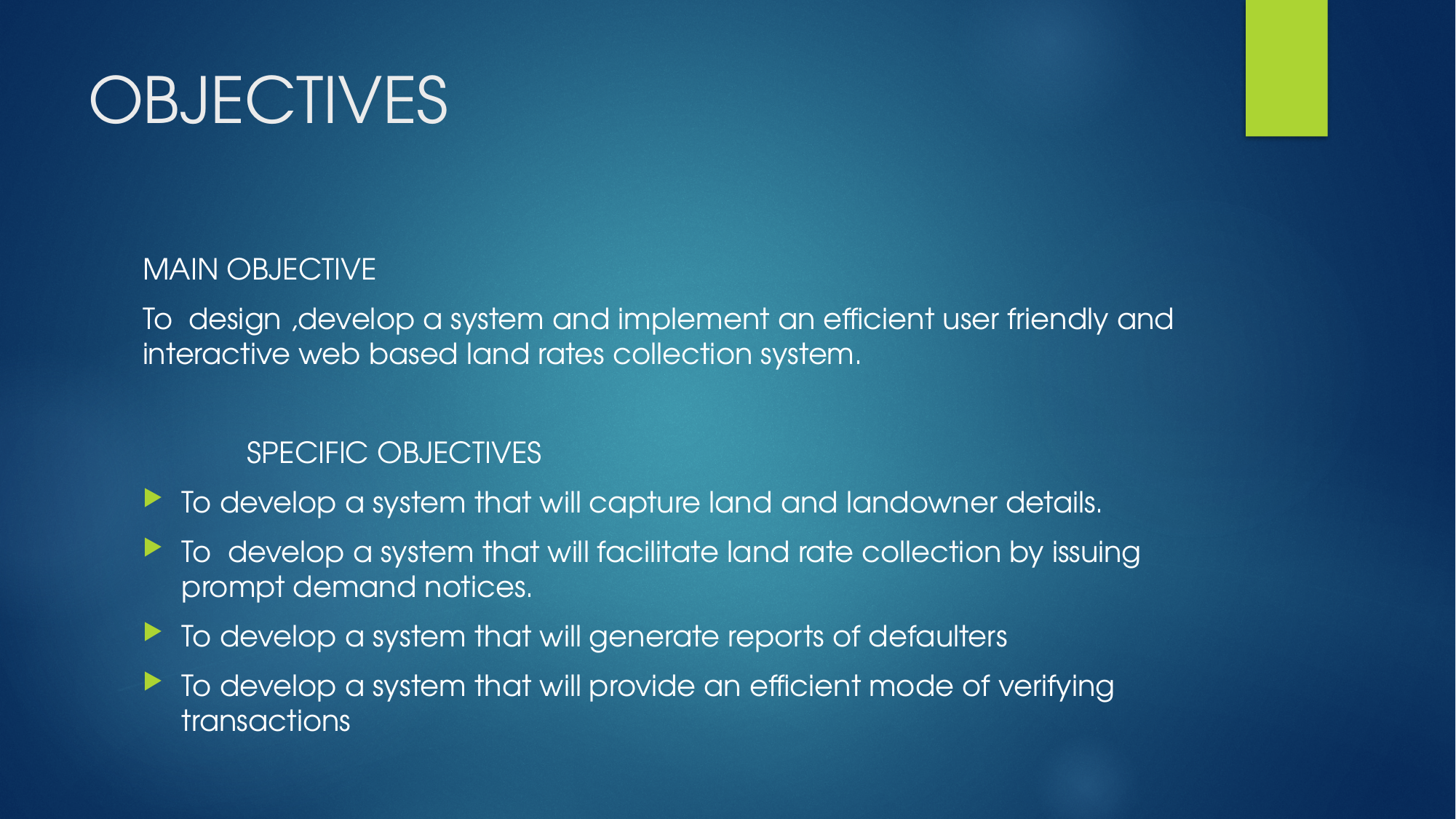

# OBJECTIVES
MAIN OBJECTIVE
To  design ,develop a system and implement an efficient user friendly and interactive web based land rates collection system.

	SPECIFIC OBJECTIVES
To develop a system that will capture land and landowner details.
To  develop a system that will facilitate land rate collection by issuing prompt demand notices.
To develop a system that will generate reports of defaulters
To develop a system that will provide an efficient mode of verifying transactions